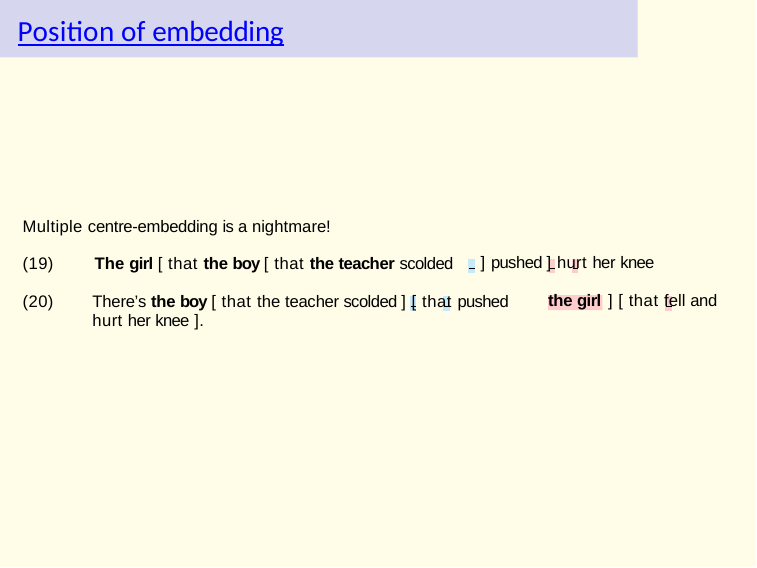

# Position of embedding
Multiple centre-embedding is a nightmare!

(19)	The girl [ that the boy [ that the teacher scolded
] pushed ] hurt her knee

(20)	There’s the boy [ that the teacher scolded ] [ that pushed  hurt her knee ].
] [ that fell and
the girl